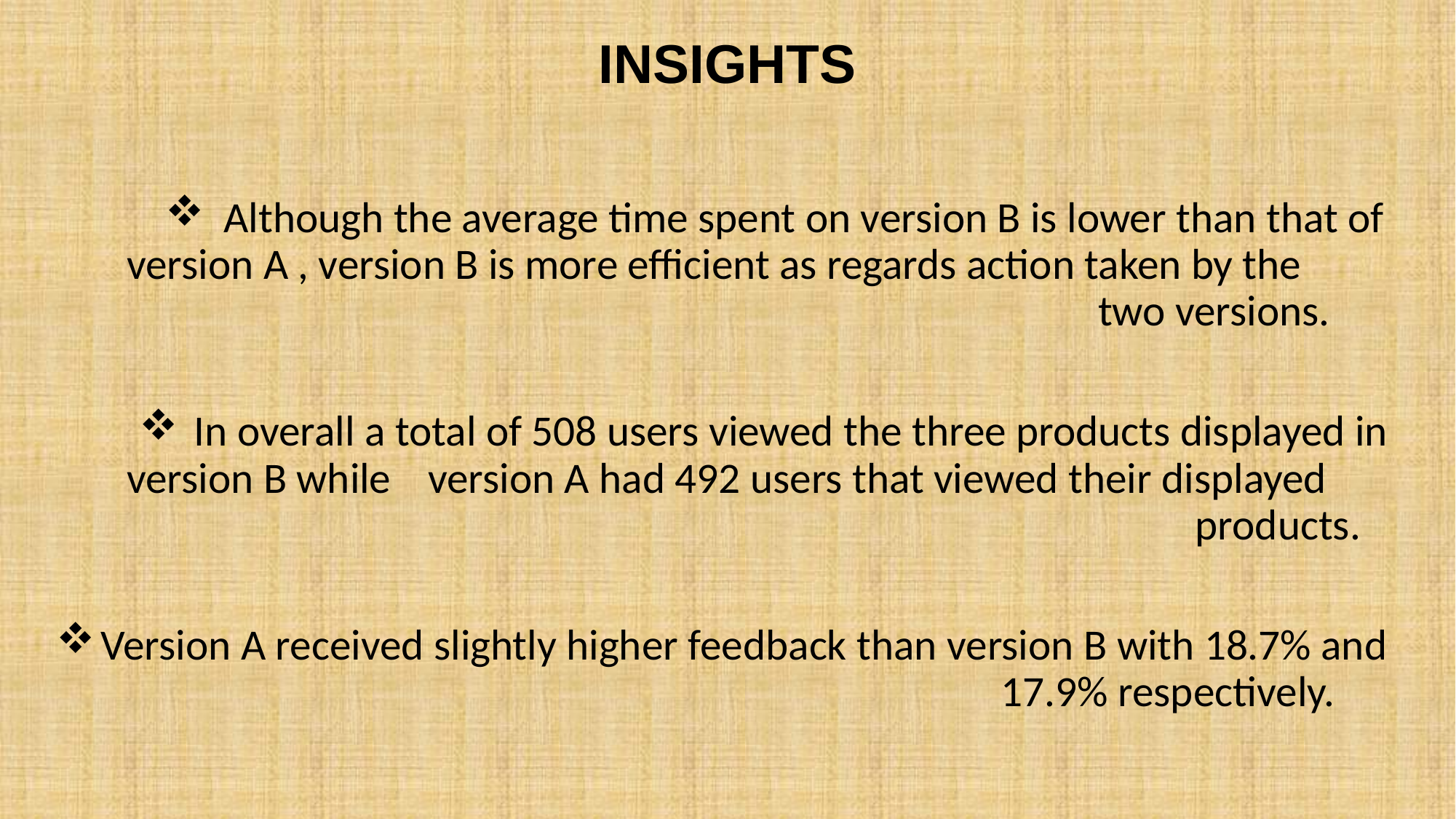

# INSIGHTS
Although the average time spent on version B is lower than that of	 version A , version B is more efficient as regards action taken by the	 two versions.

In overall a total of 508 users viewed the three products displayed in version B while	 version A had 492 users that viewed their displayed	 products.

Version A received slightly higher feedback than version B with 18.7% and 17.9% respectively.